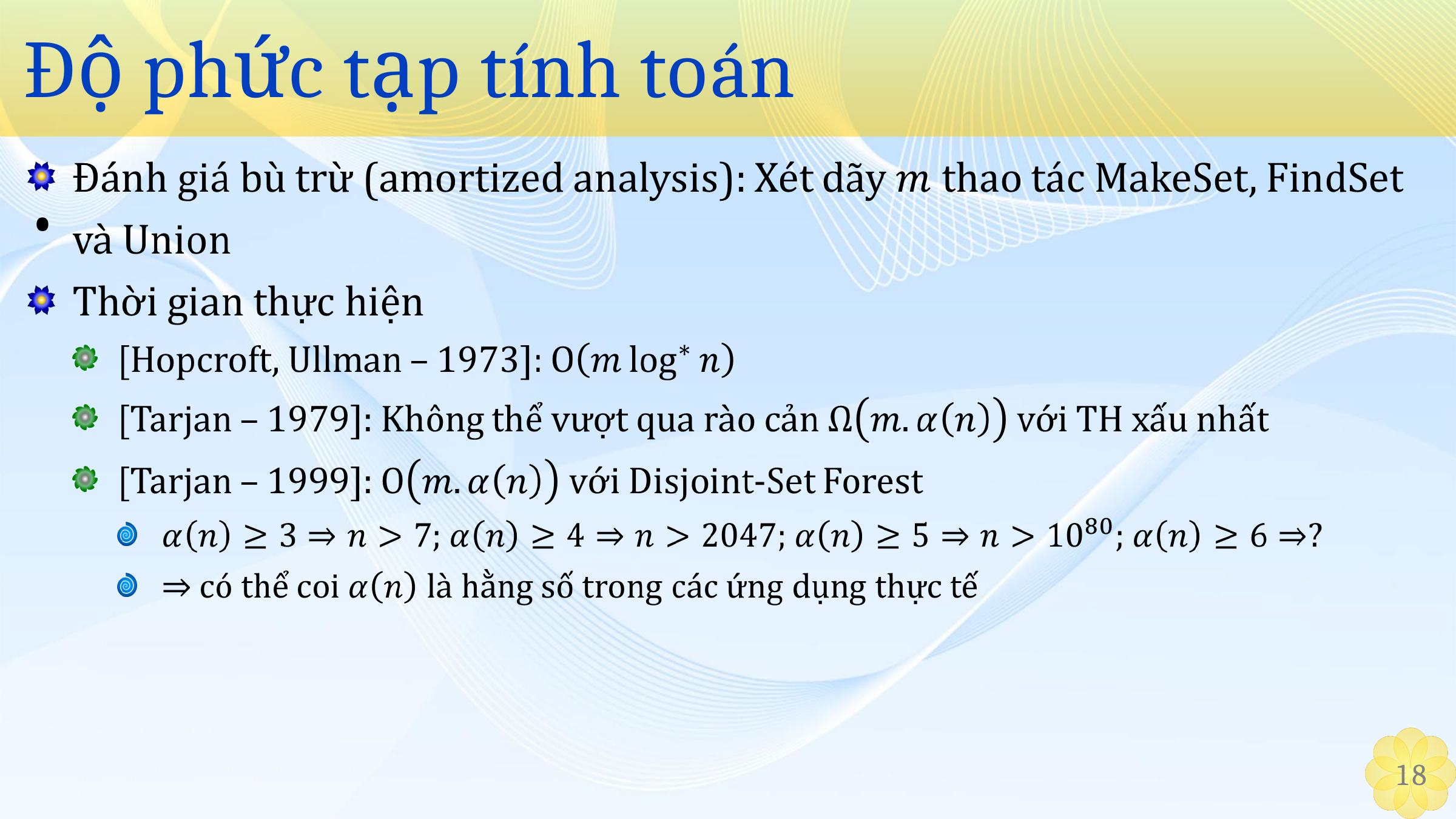

# Độ phức tạp tính toán

18